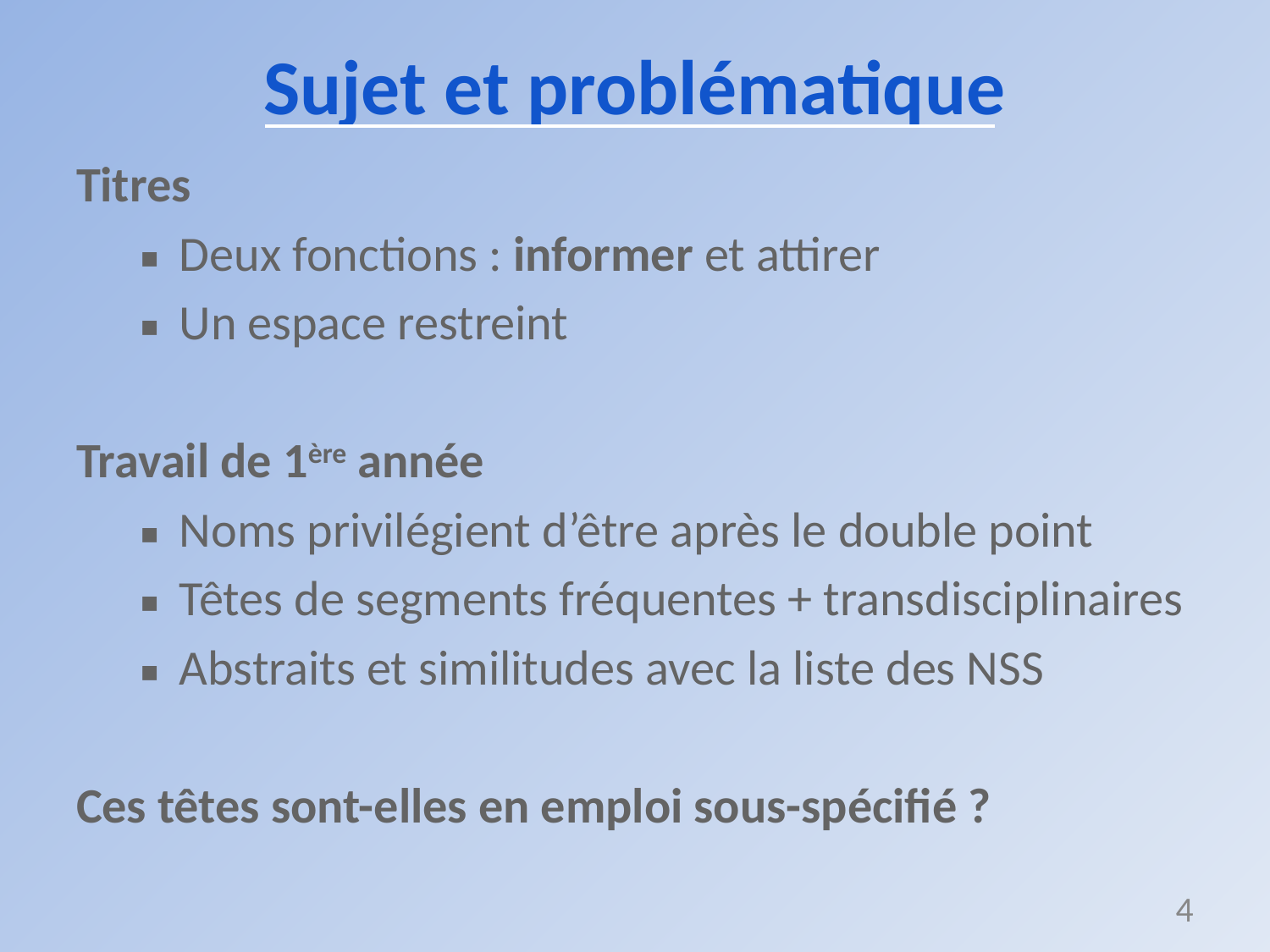

# Sujet et problématique
Titres
Deux fonctions : informer et attirer
Un espace restreint

Travail de 1ère année
Noms privilégient d’être après le double point
Têtes de segments fréquentes + transdisciplinaires
Abstraits et similitudes avec la liste des NSS

Ces têtes sont-elles en emploi sous-spécifié ?
4